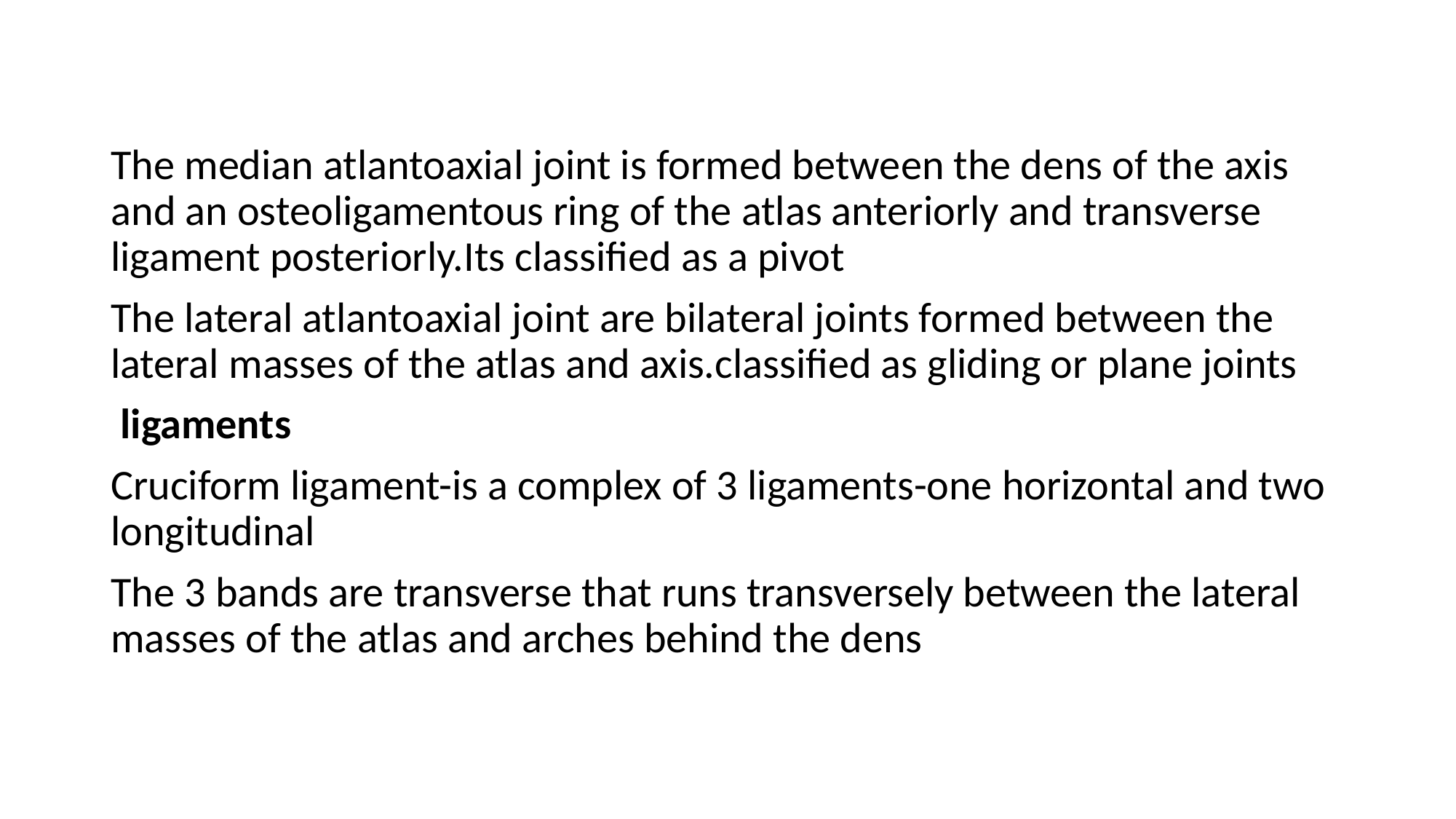

The median atlantoaxial joint is formed between the dens of the axis and an osteoligamentous ring of the atlas anteriorly and transverse ligament posteriorly.Its classified as a pivot
The lateral atlantoaxial joint are bilateral joints formed between the lateral masses of the atlas and axis.classified as gliding or plane joints
 ligaments
Cruciform ligament-is a complex of 3 ligaments-one horizontal and two longitudinal
The 3 bands are transverse that runs transversely between the lateral masses of the atlas and arches behind the dens